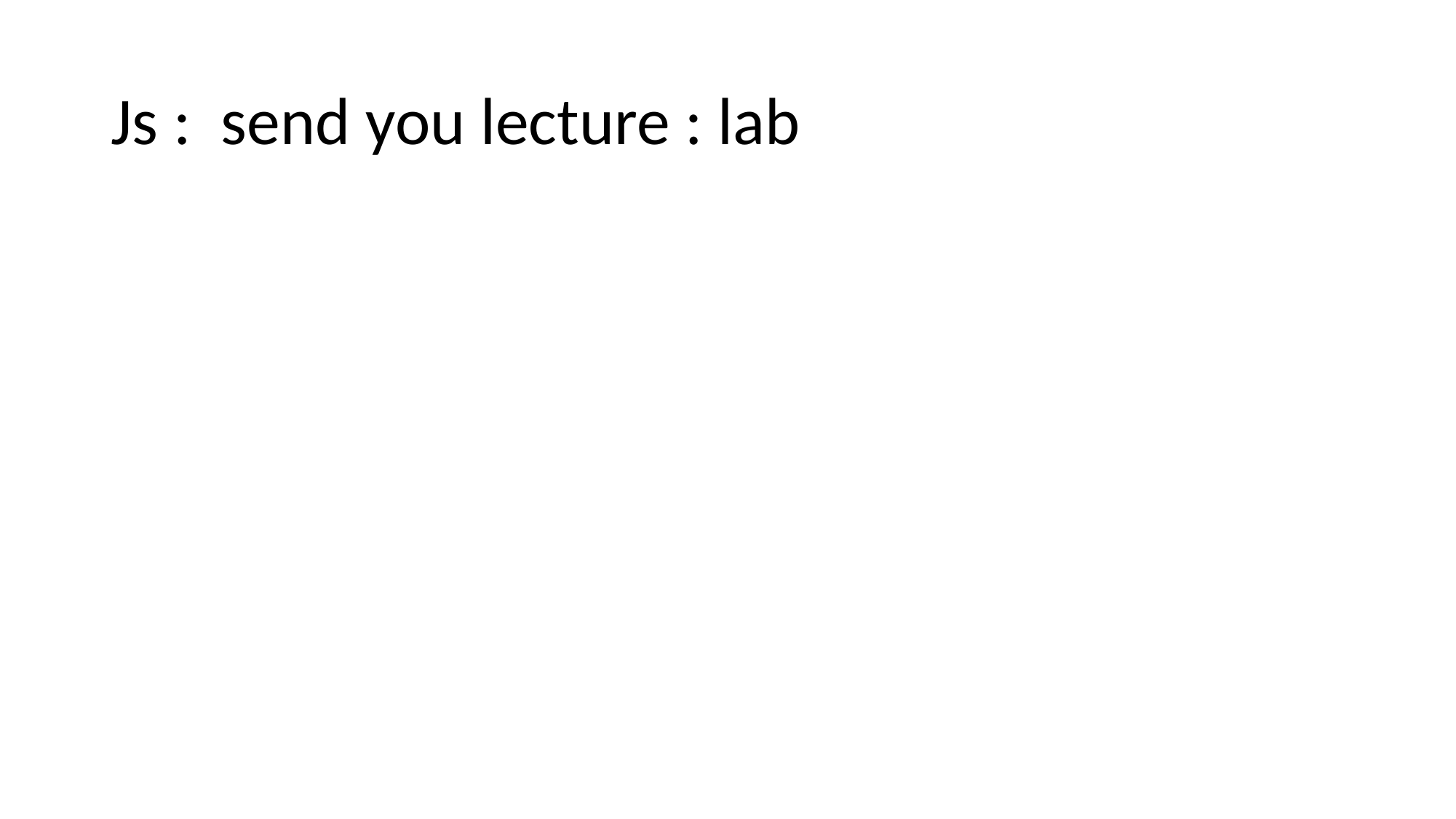

# Js :  send you lecture : lab